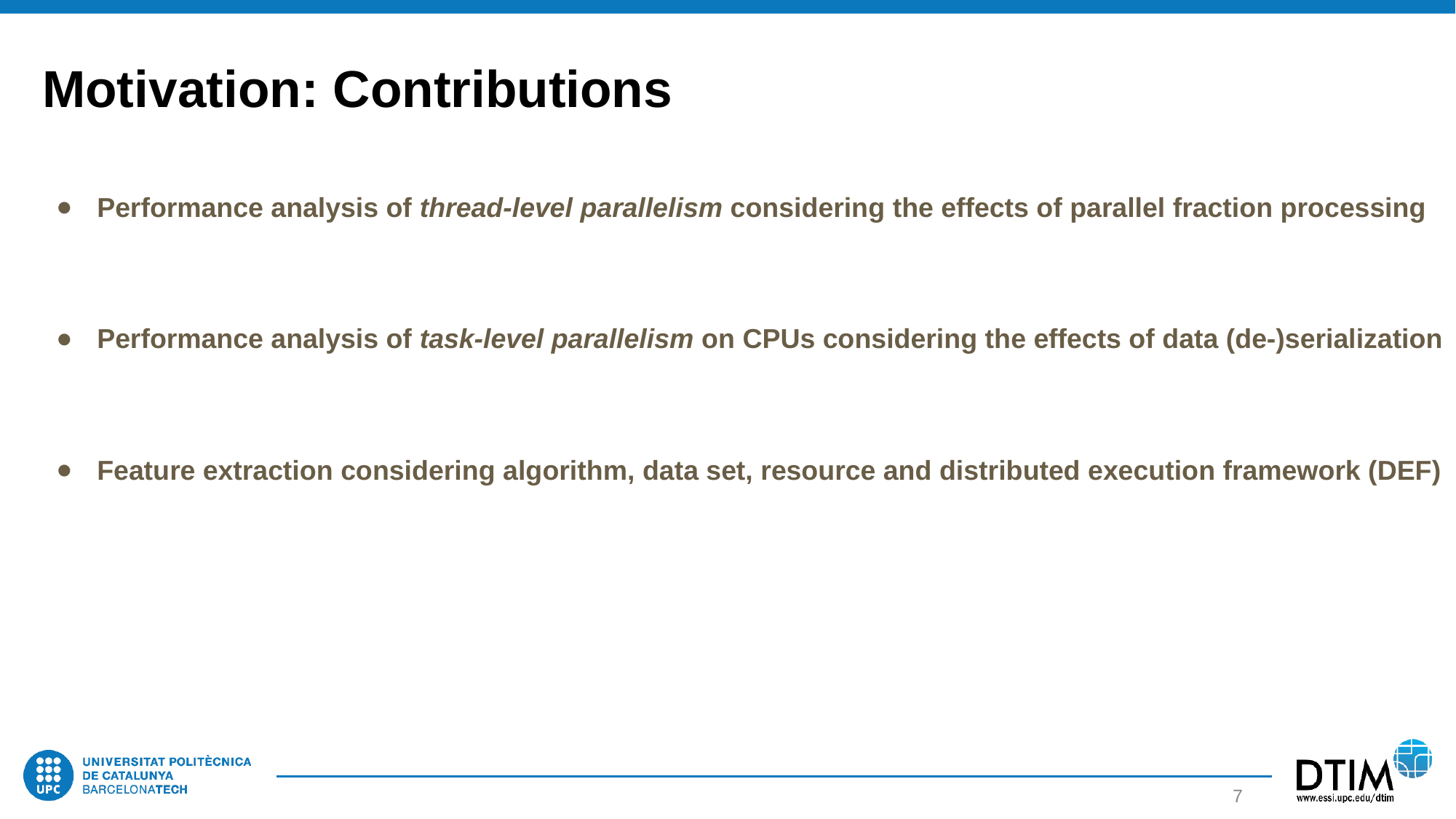

Motivation: Contributions
Performance analysis of thread-level parallelism considering the effects of parallel fraction processing
Performance analysis of task-level parallelism on CPUs considering the effects of data (de-)serialization
Feature extraction considering algorithm, data set, resource and distributed execution framework (DEF)
7